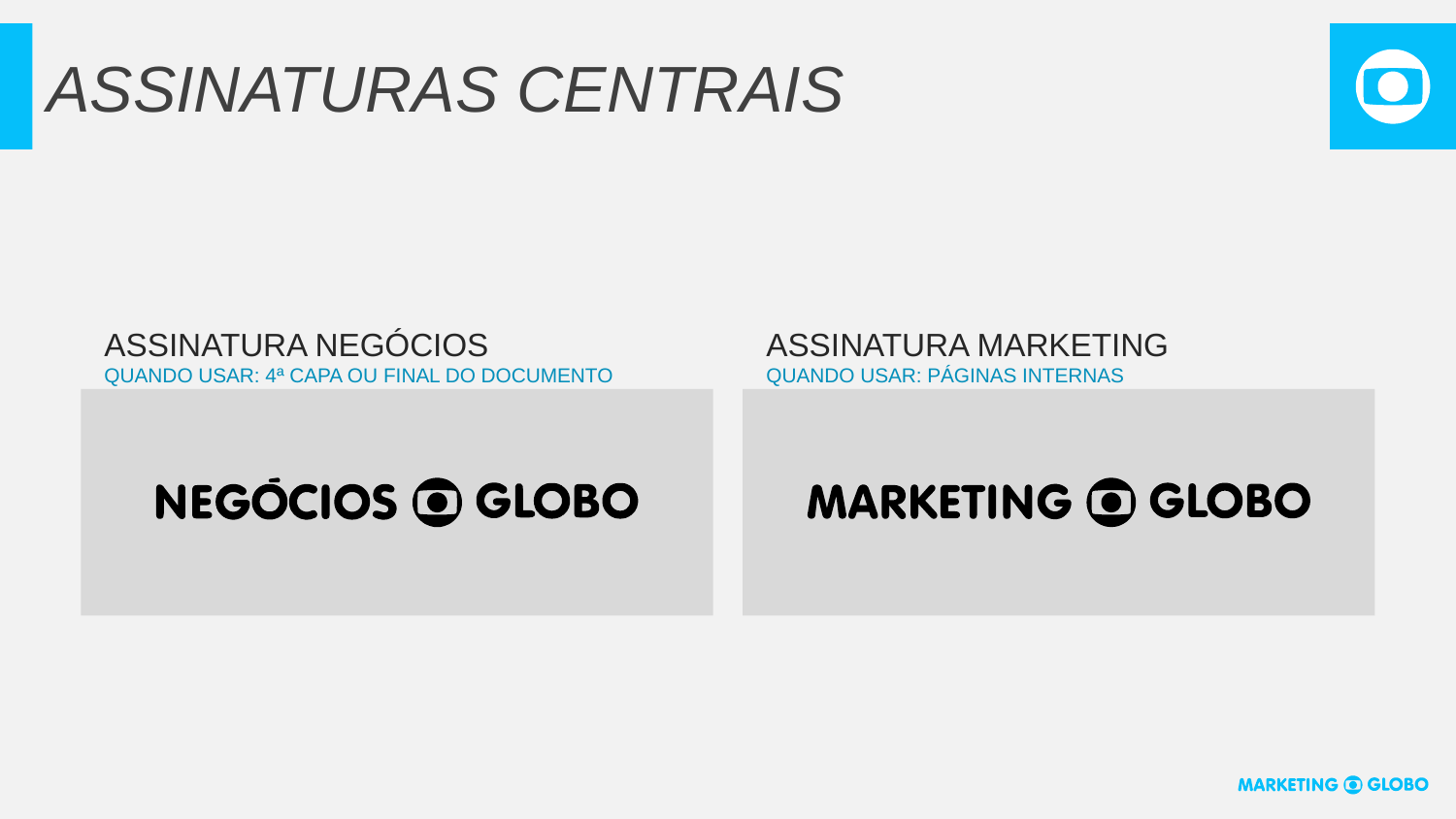

# ASSINATURAS CENTRAIS
ASSINATURA NEGÓCIOS
QUANDO USAR: 4ª CAPA OU FINAL DO DOCUMENTO
ASSINATURA MARKETING
QUANDO USAR: PÁGINAS INTERNAS